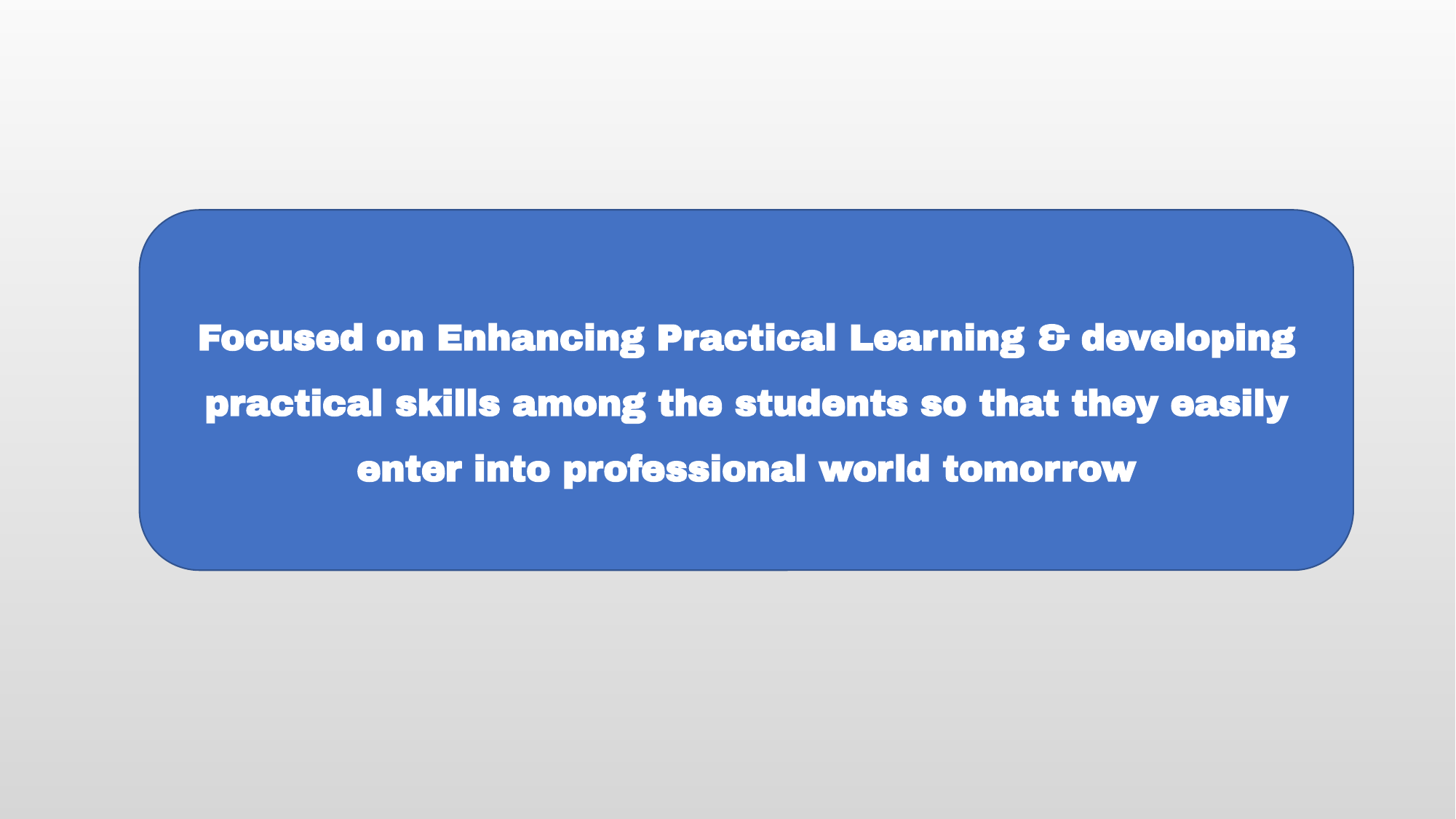

Focused on Enhancing Practical Learning & developing practical skills among the students so that they easily enter into professional world tomorrow